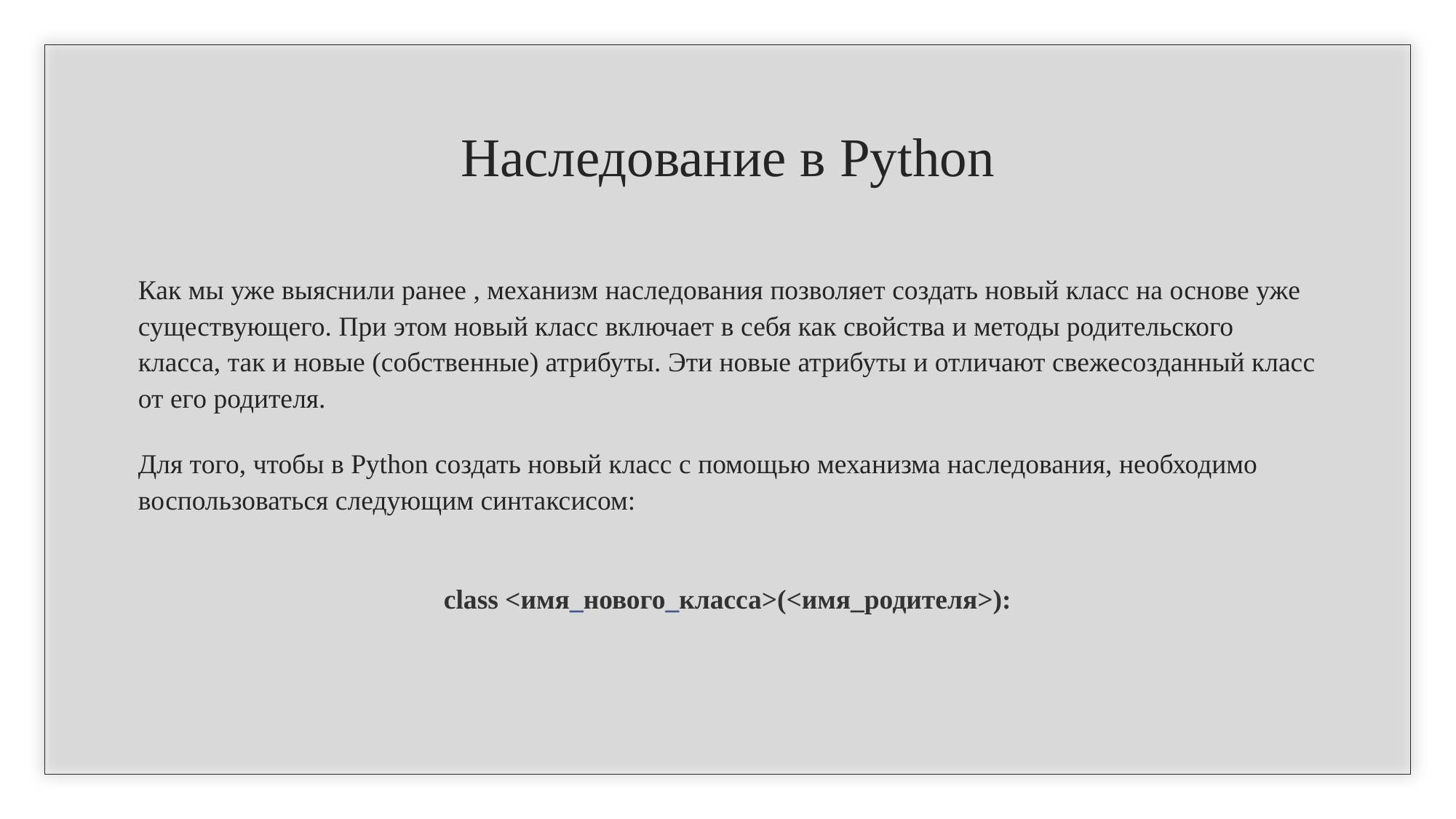

# Наследование в Python

Как мы уже выяснили ранее , механизм наследования позволяет создать новый класс на основе уже существующего. При этом новый класс включает в себя как свойства и методы родительского класса, так и новые (собственные) атрибуты. Эти новые атрибуты и отличают свежесозданный класс от его родителя.
Для того, чтобы в Python создать новый класс с помощью механизма наследования, необходимо воспользоваться следующим синтаксисом:

class <имя_нового_класса>(<имя_родителя>):